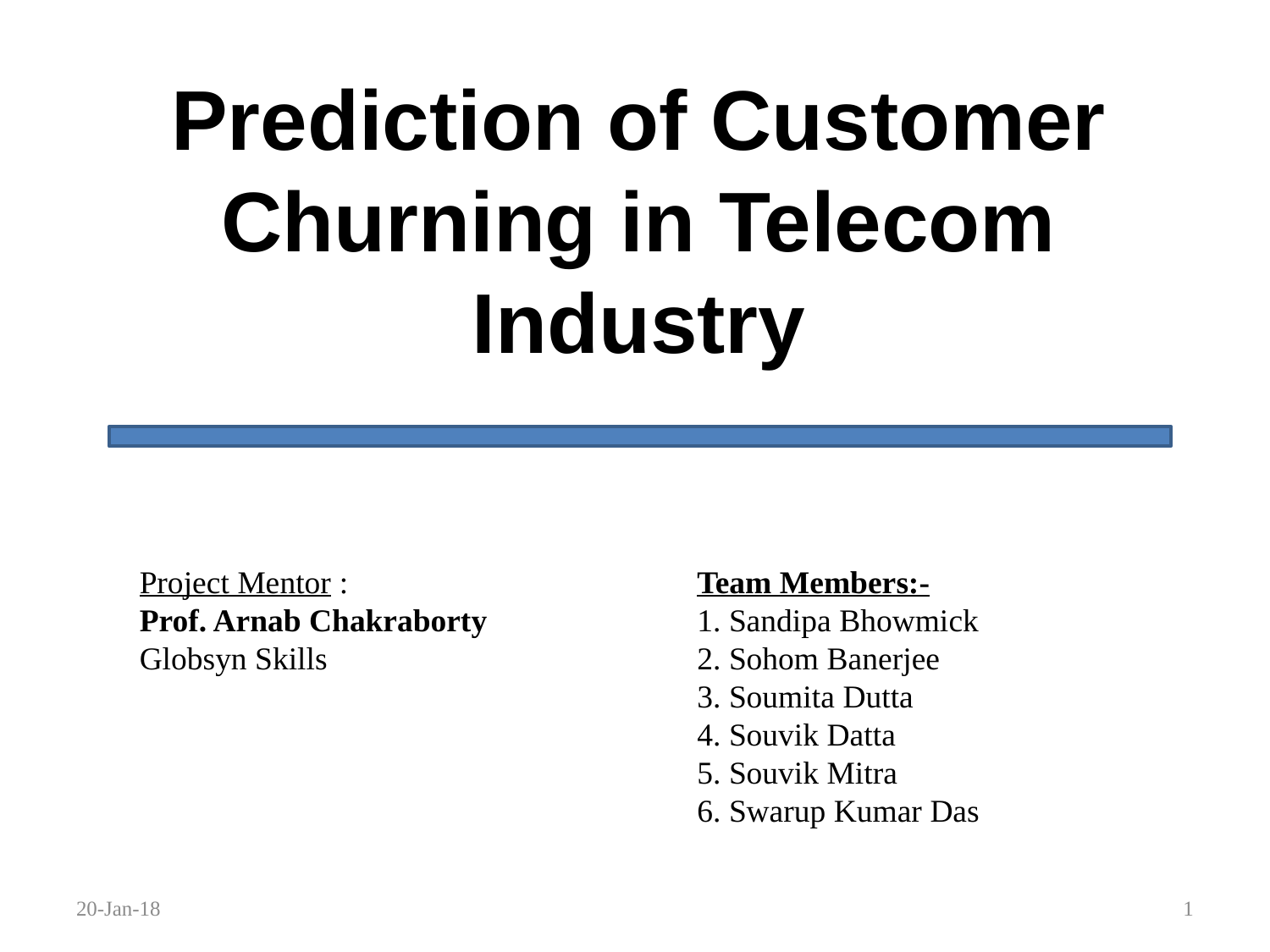

# Prediction of Customer Churning in Telecom Industry

 Project Mentor :
 Prof. Arnab Chakraborty
 Globsyn Skills
Team Members:-
1. Sandipa Bhowmick
2. Sohom Banerjee
3. Soumita Dutta
4. Souvik Datta
5. Souvik Mitra
6. Swarup Kumar Das

20-Jan-18
1